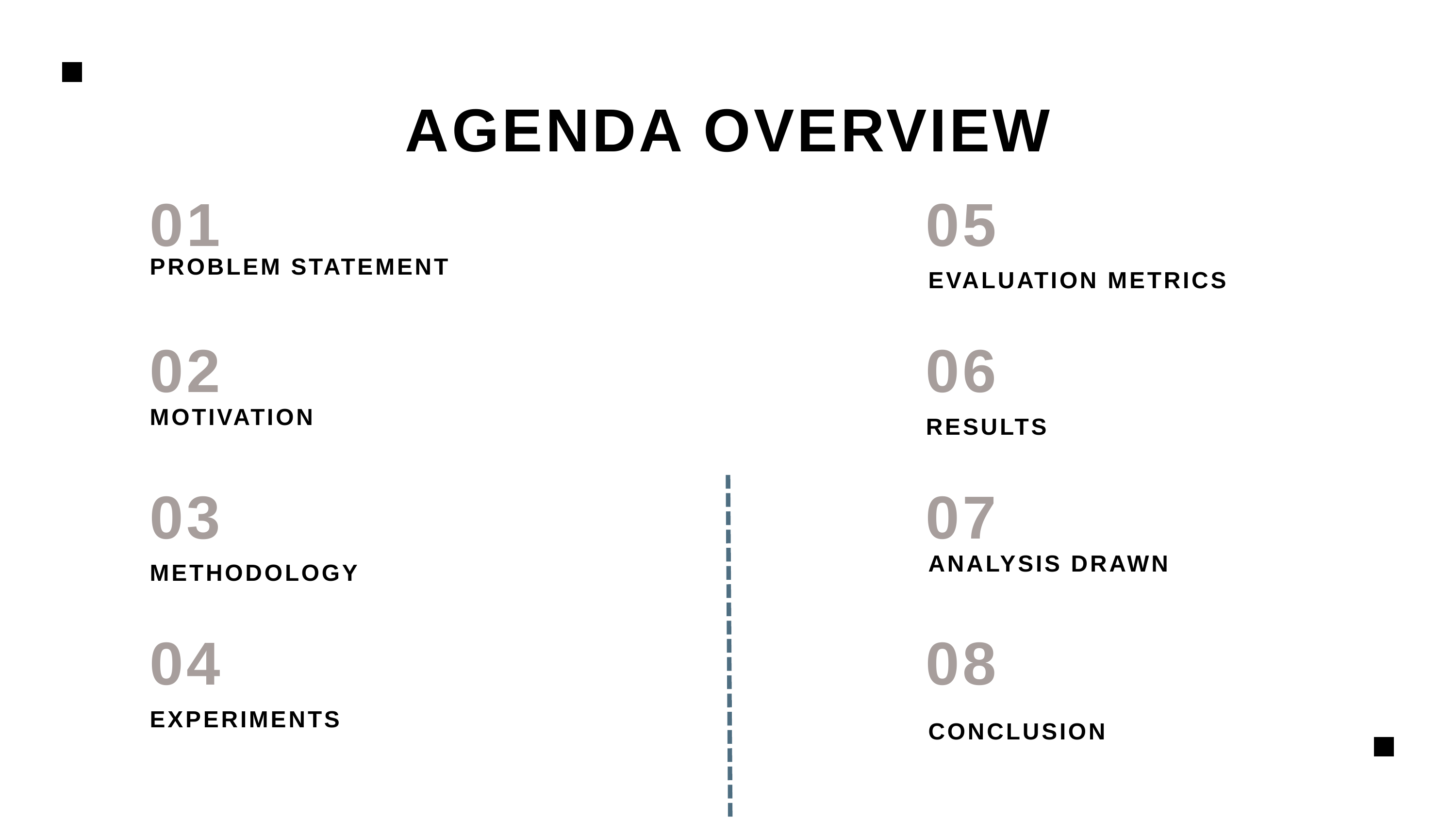

AGENDA OVERVIEW
01
05
PROBLEM STATEMENT
EVALUATION METRICS
02
06
MOTIVATION
RESULTS
03
07

ANALYSIS DRAWN
METHODOLOGY
04
08
EXPERIMENTS
CONCLUSION